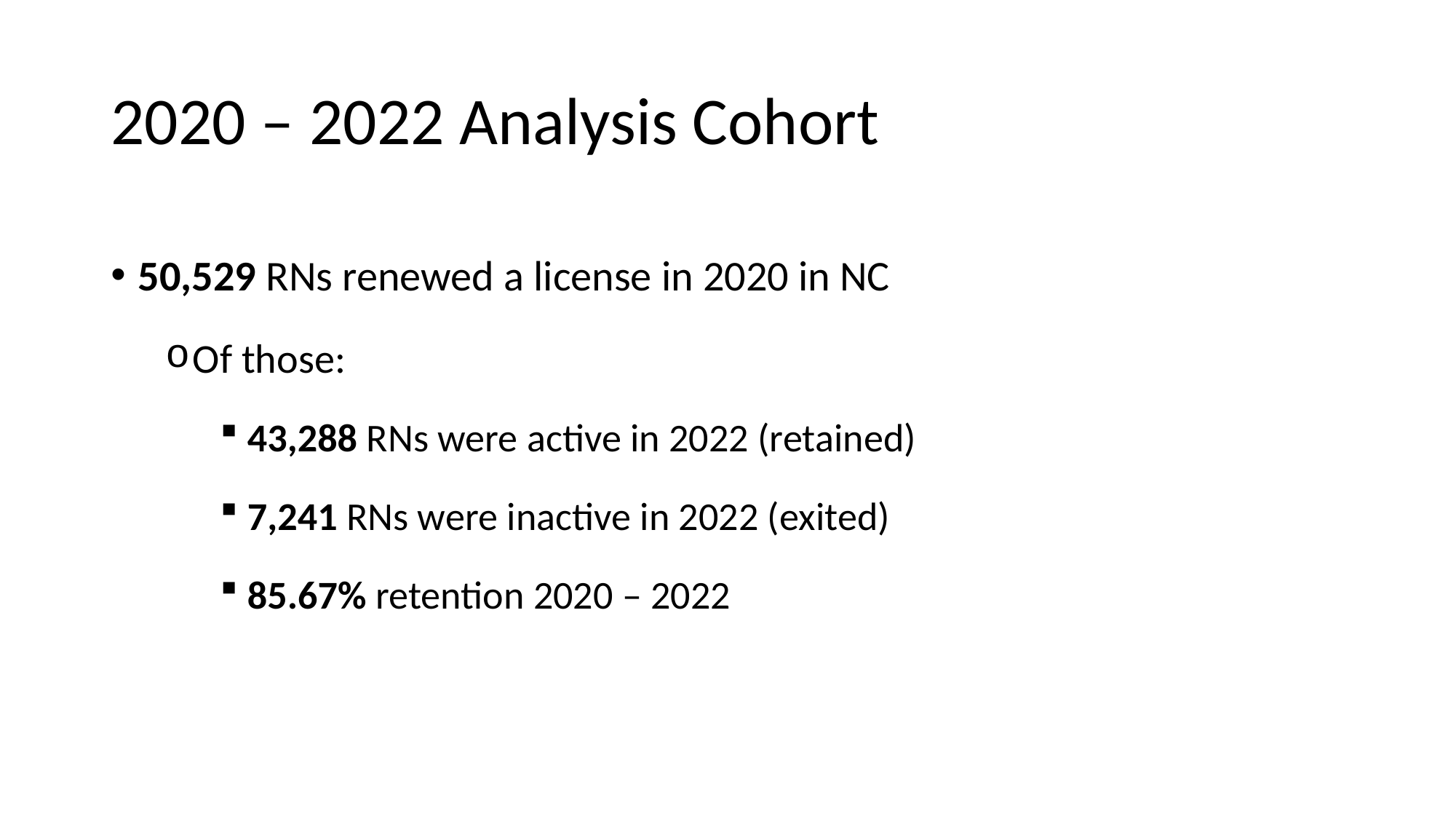

# 2020 – 2022 Analysis Cohort
50,529 RNs renewed a license in 2020 in NC
Of those:
43,288 RNs were active in 2022 (retained)
7,241 RNs were inactive in 2022 (exited)
85.67% retention 2020 – 2022